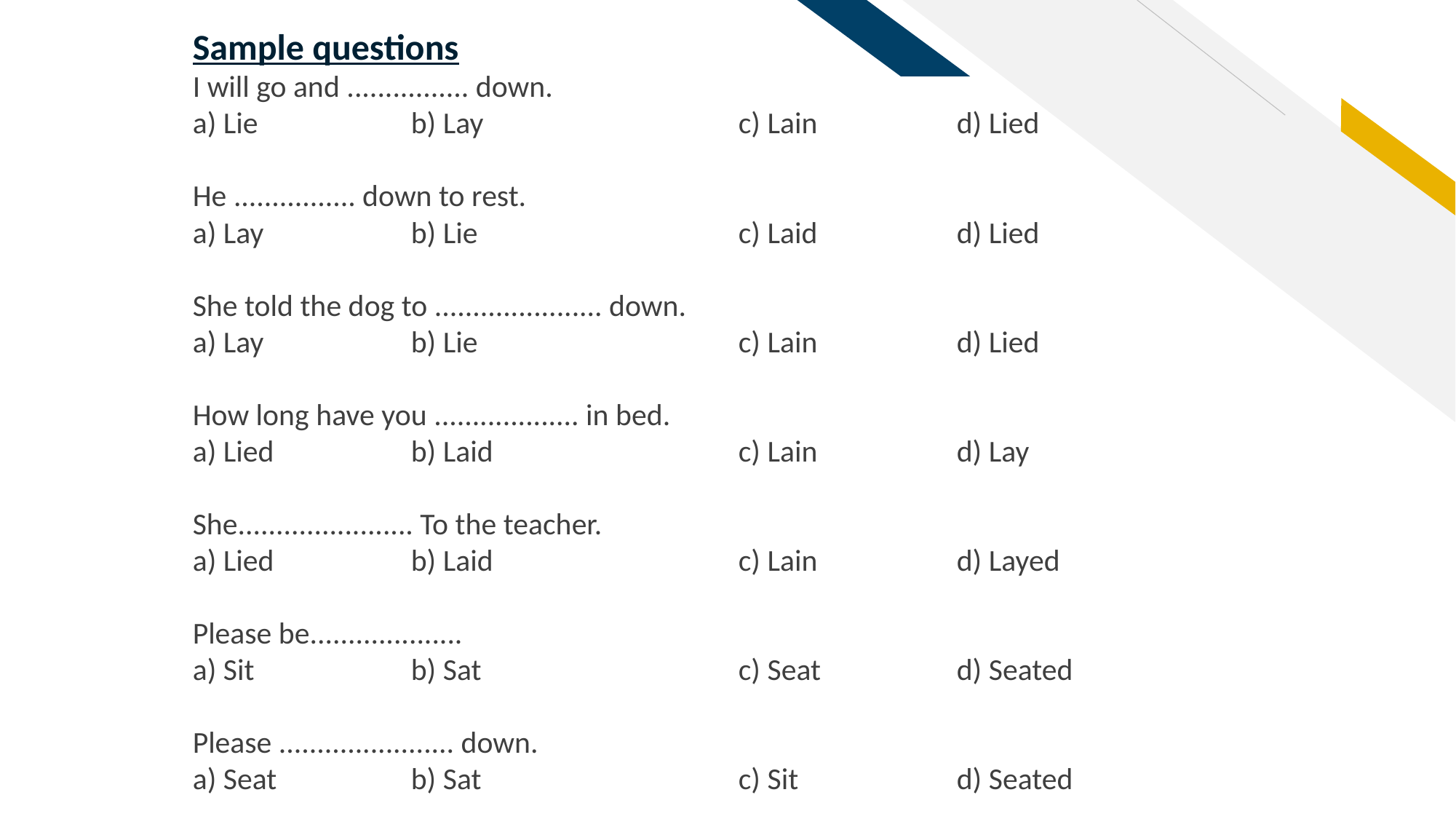

Sample questions
I will go and ................ down.
a) Lie		b) Lay			c) Lain		d) Lied

He ................ down to rest.
a) Lay		b) Lie			c) Laid		d) Lied

She told the dog to ...................... down.
a) Lay 		b) Lie			c) Lain 		d) Lied

How long have you ................... in bed.
a) Lied 		b) Laid			c) Lain		d) Lay

She....................... To the teacher.
a) Lied		b) Laid			c) Lain		d) Layed

Please be....................
a) Sit		b) Sat			c) Seat 		d) Seated

Please ....................... down.
a) Seat		b) Sat			c) Sit		d) Seated